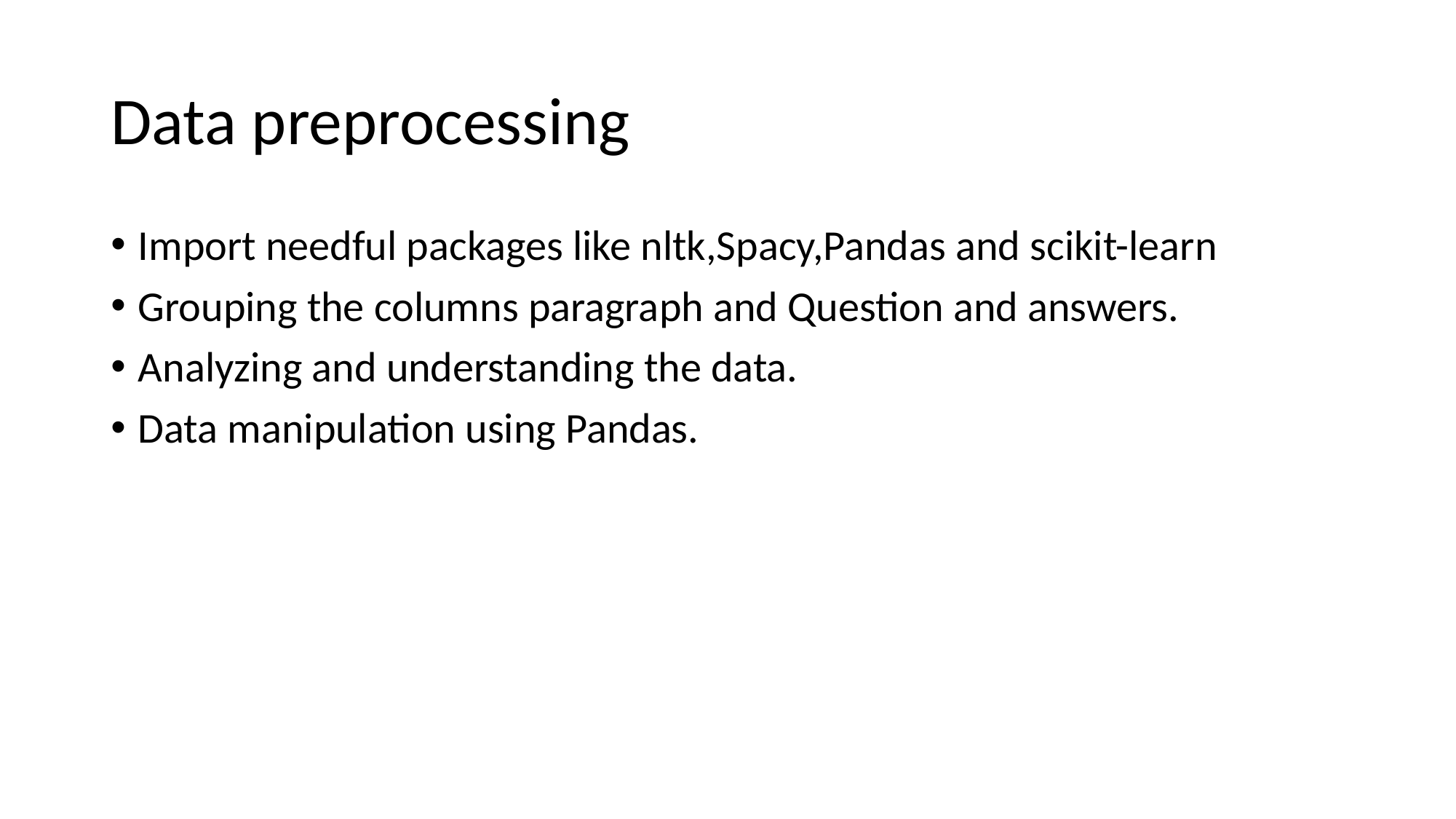

# Data preprocessing
Import needful packages like nltk,Spacy,Pandas and scikit-learn
Grouping the columns paragraph and Question and answers.
Analyzing and understanding the data.
Data manipulation using Pandas.